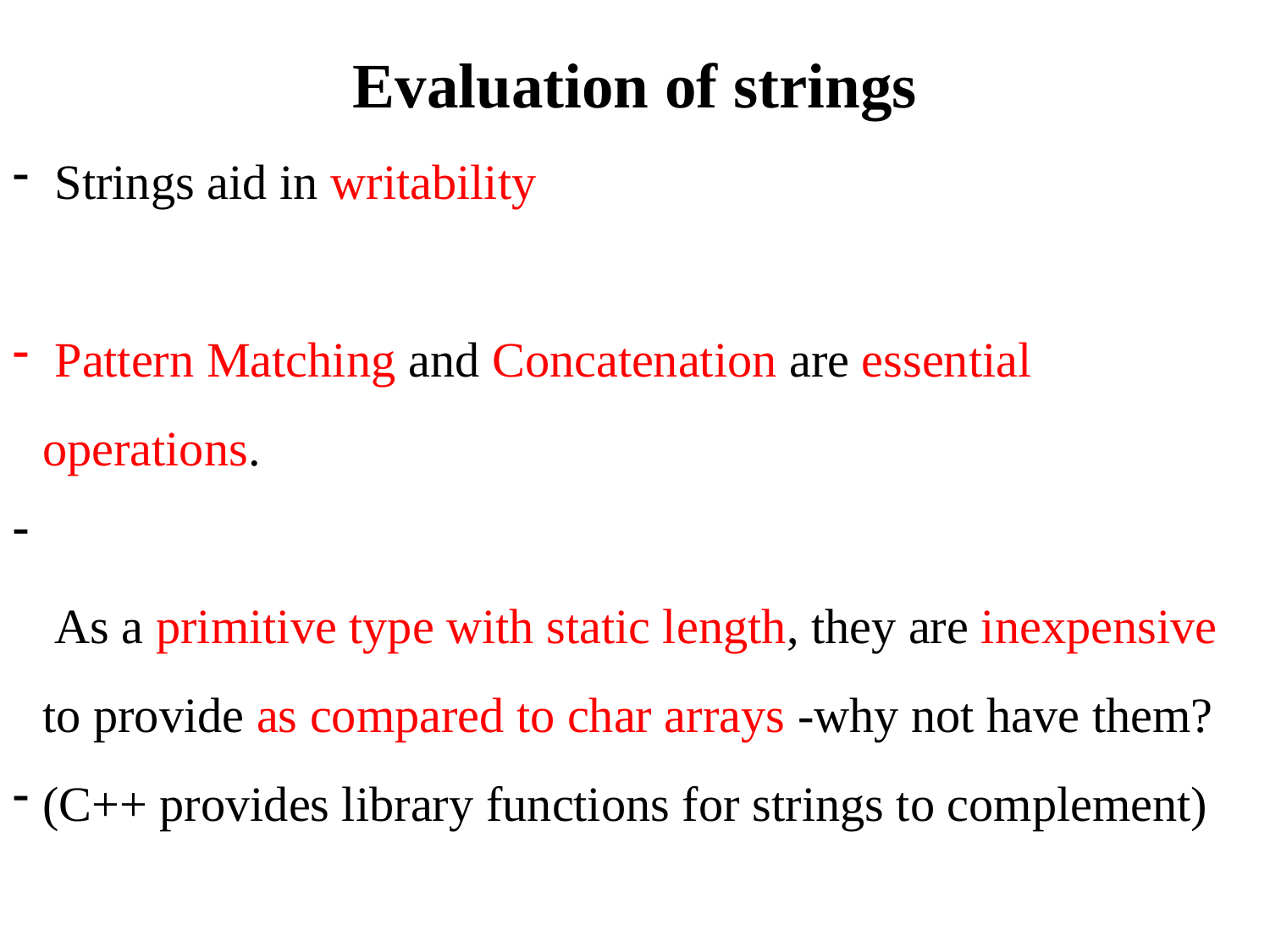

Evaluation of strings
 Strings aid in writability

 Pattern Matching and Concatenation are essential operations.
 As a primitive type with static length, they are inexpensive to provide as compared to char arrays -why not have them?
(C++ provides library functions for strings to complement)

- Dynamic length is nice, but is it worth expense?